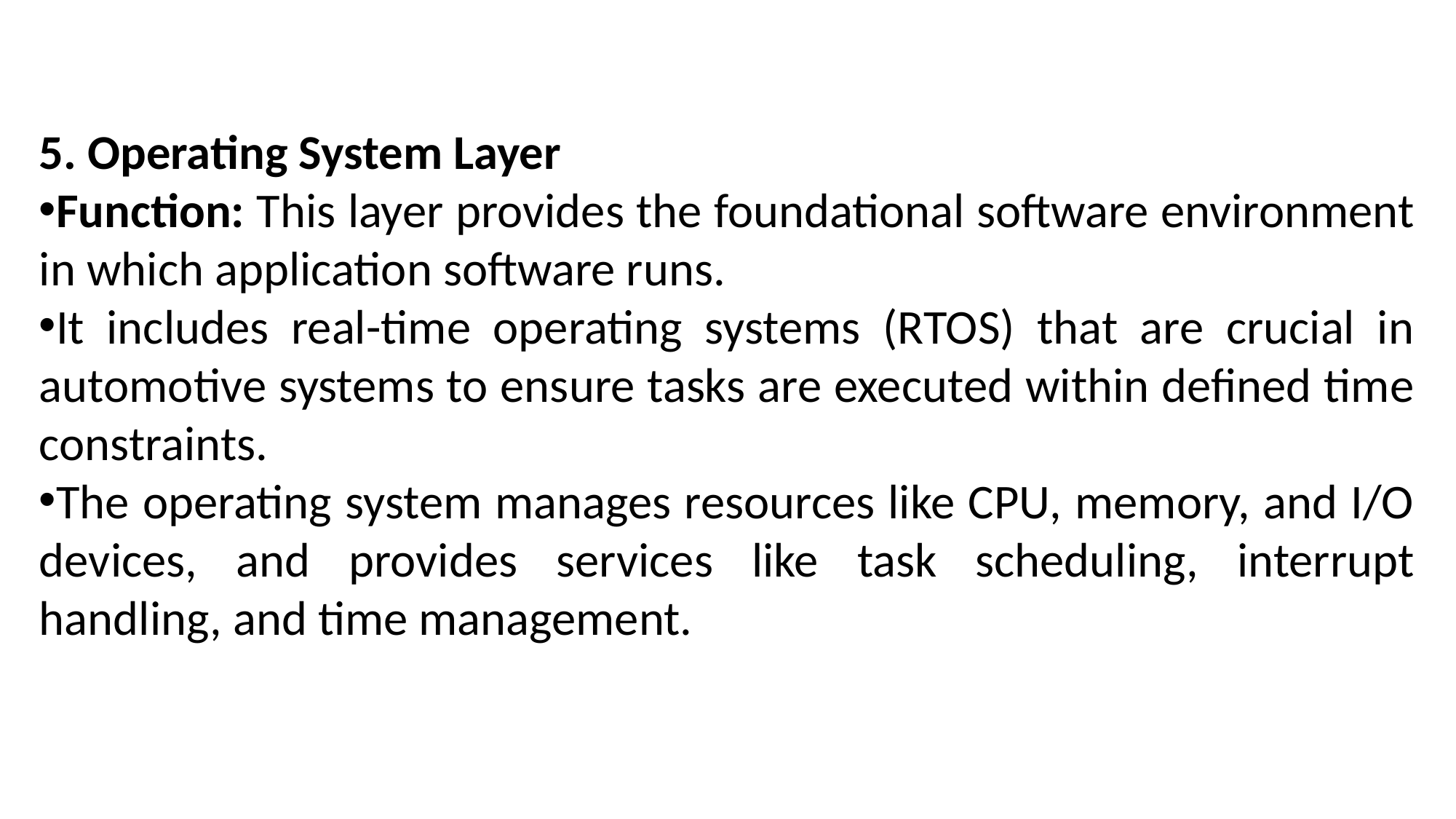

5. Operating System Layer
Function: This layer provides the foundational software environment in which application software runs.
It includes real-time operating systems (RTOS) that are crucial in automotive systems to ensure tasks are executed within defined time constraints.
The operating system manages resources like CPU, memory, and I/O devices, and provides services like task scheduling, interrupt handling, and time management.